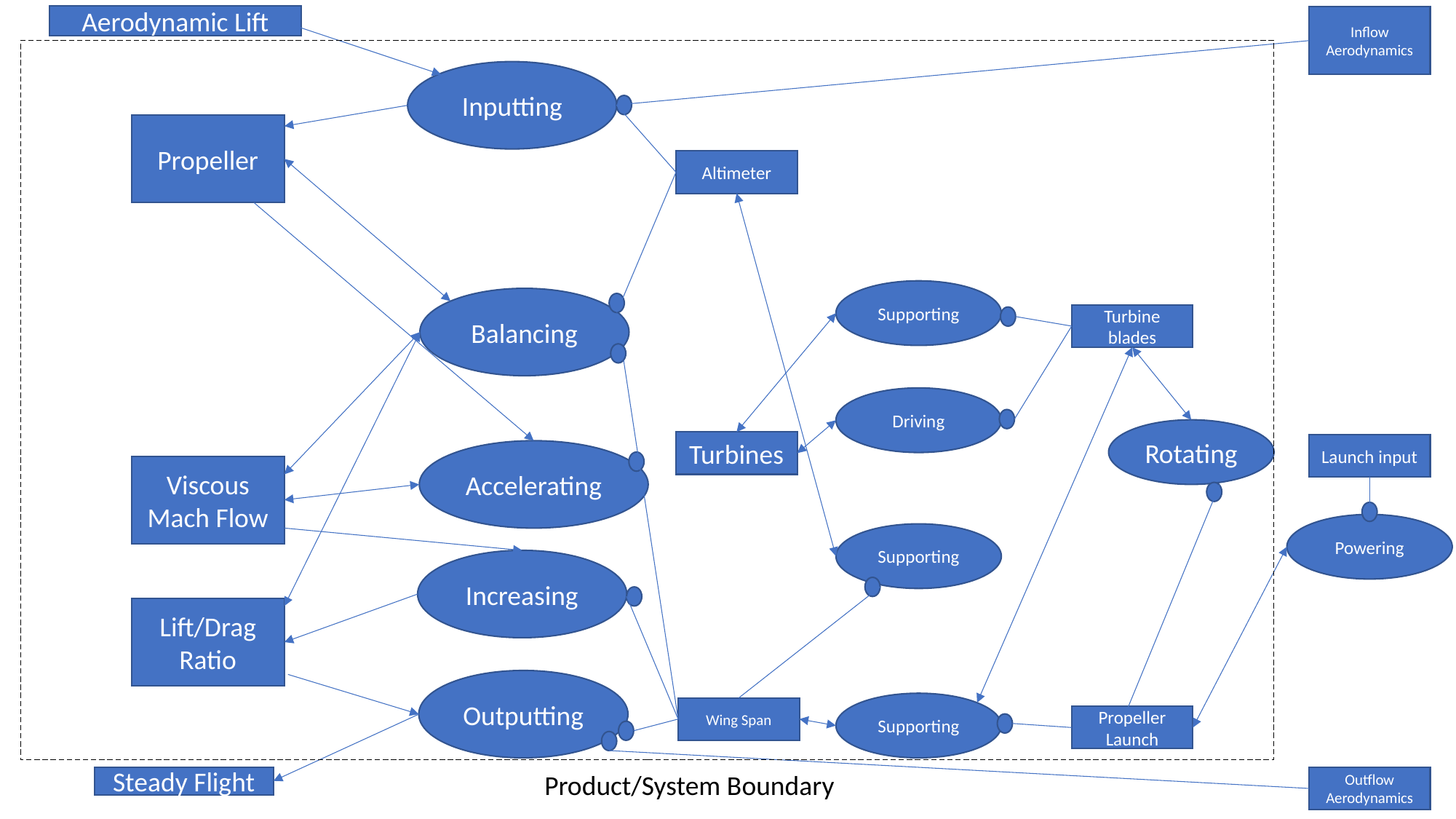

Aerodynamic Lift
Inflow Aerodynamics

Inputting

Propeller
Altimeter
Supporting
Balancing

Turbine blades

Driving

Rotating
Turbines
Launch input
Accelerating

Viscous Mach Flow

Powering
Supporting
Increasing

Lift/Drag Ratio
Outputting
Supporting
Wing Span
Propeller Launch

Product/System Boundary
Steady Flight
Outflow Aerodynamics